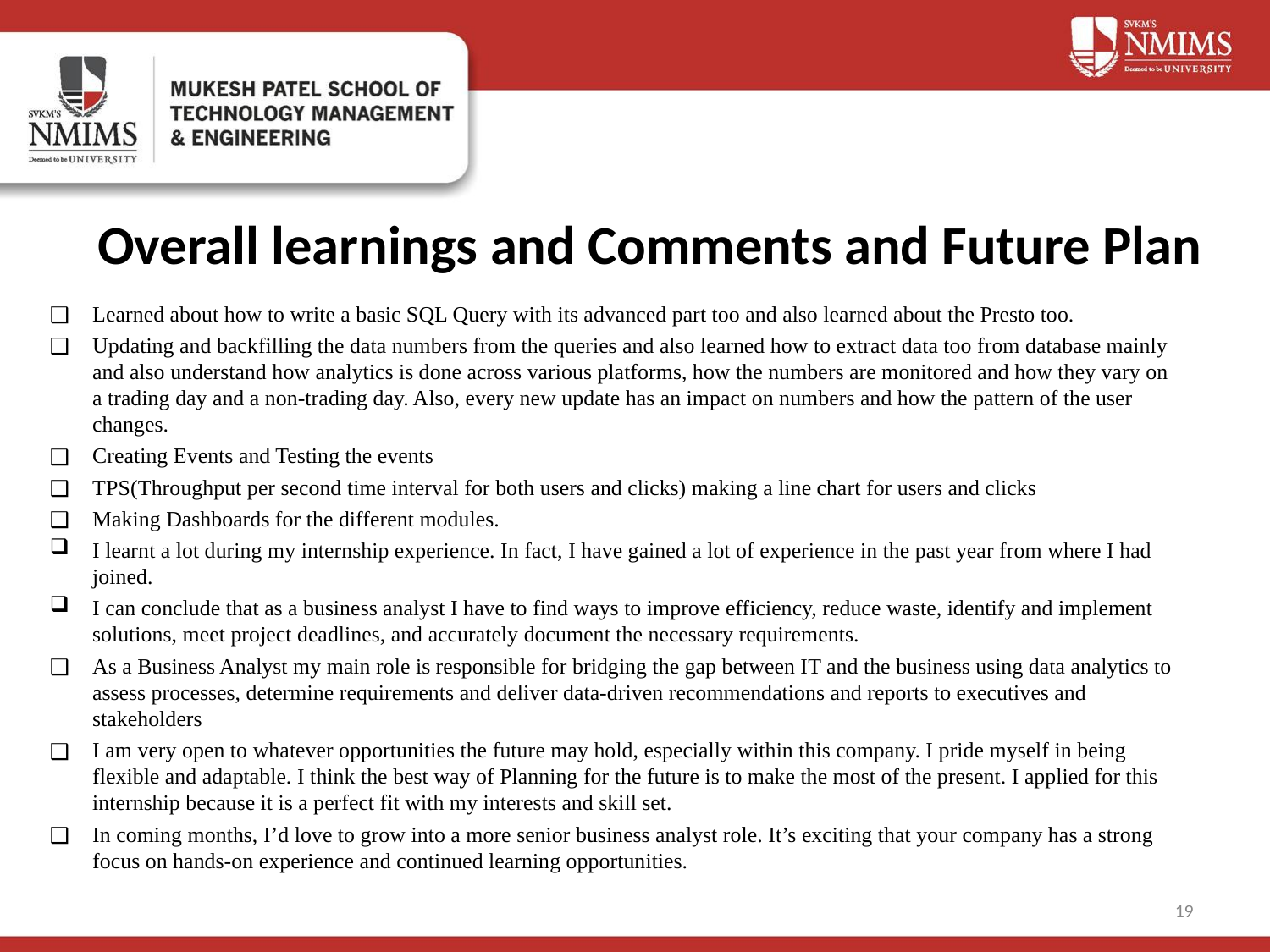

# Overall learnings and Comments and Future Plan
Learned about how to write a basic SQL Query with its advanced part too and also learned about the Presto too.
Updating and backfilling the data numbers from the queries and also learned how to extract data too from database mainly and also understand how analytics is done across various platforms, how the numbers are monitored and how they vary on a trading day and a non-trading day. Also, every new update has an impact on numbers and how the pattern of the user changes.
Creating Events and Testing the events
TPS(Throughput per second time interval for both users and clicks) making a line chart for users and clicks
Making Dashboards for the different modules.
I learnt a lot during my internship experience. In fact, I have gained a lot of experience in the past year from where I had joined.
I can conclude that as a business analyst I have to find ways to improve efficiency, reduce waste, identify and implement solutions, meet project deadlines, and accurately document the necessary requirements.
As a Business Analyst my main role is responsible for bridging the gap between IT and the business using data analytics to assess processes, determine requirements and deliver data-driven recommendations and reports to executives and stakeholders
I am very open to whatever opportunities the future may hold, especially within this company. I pride myself in being flexible and adaptable. I think the best way of Planning for the future is to make the most of the present. I applied for this internship because it is a perfect fit with my interests and skill set.
In coming months, I’d love to grow into a more senior business analyst role. It’s exciting that your company has a strong focus on hands-on experience and continued learning opportunities.

19